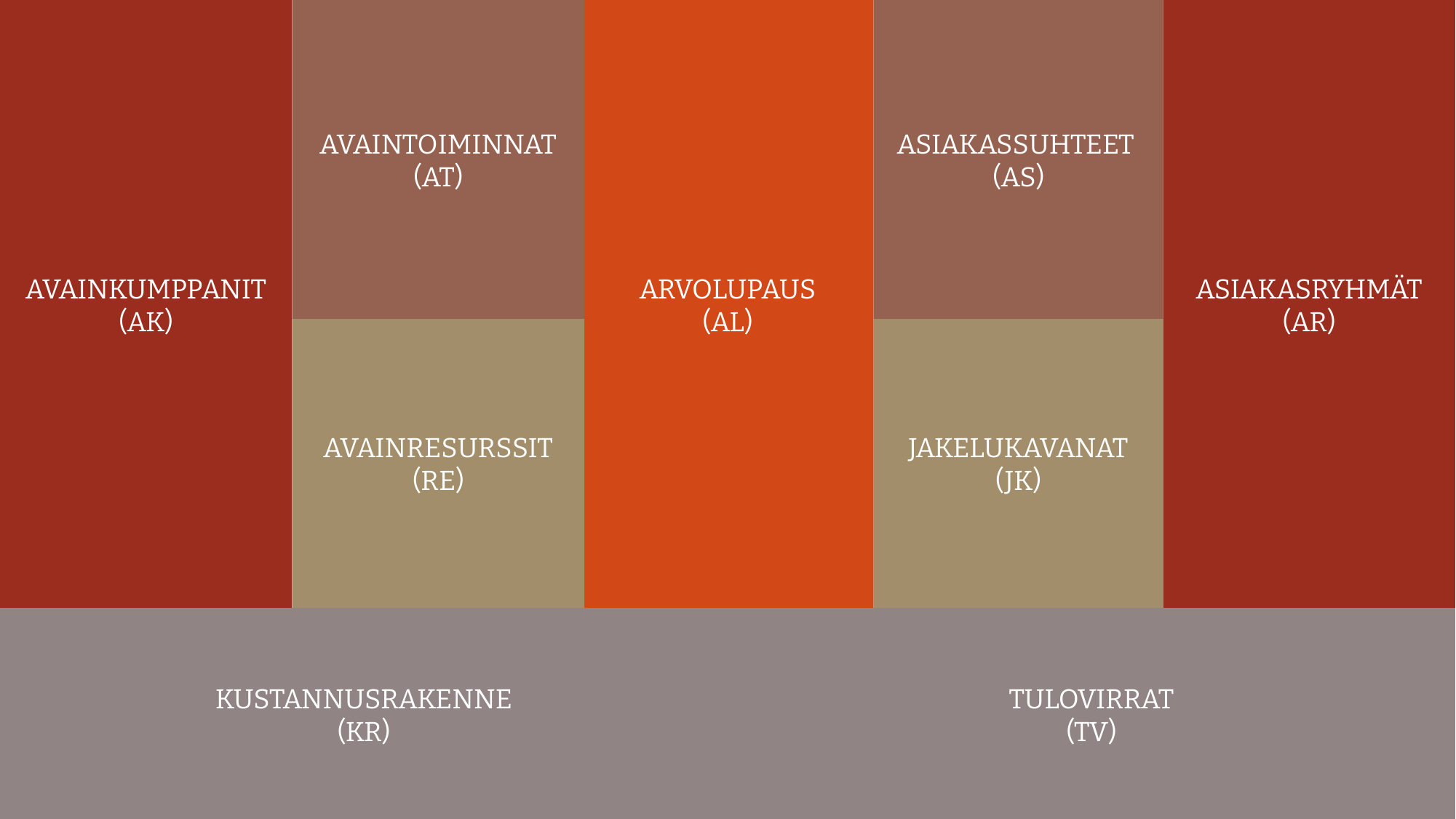

ASIAKASSUHTEET
(AS)
AVAINKUMPPANIT
(AK)
AVAINTOIMINNAT
(AT)
ARVOLUPAUS
(AL)
ASIAKASRYHMÄT
(AR)
AVAINRESURSSIT
(RE)
JAKELUKAVANAT
(JK)
KUSTANNUSRAKENNE
(KR)
TULOVIRRAT
(TV)